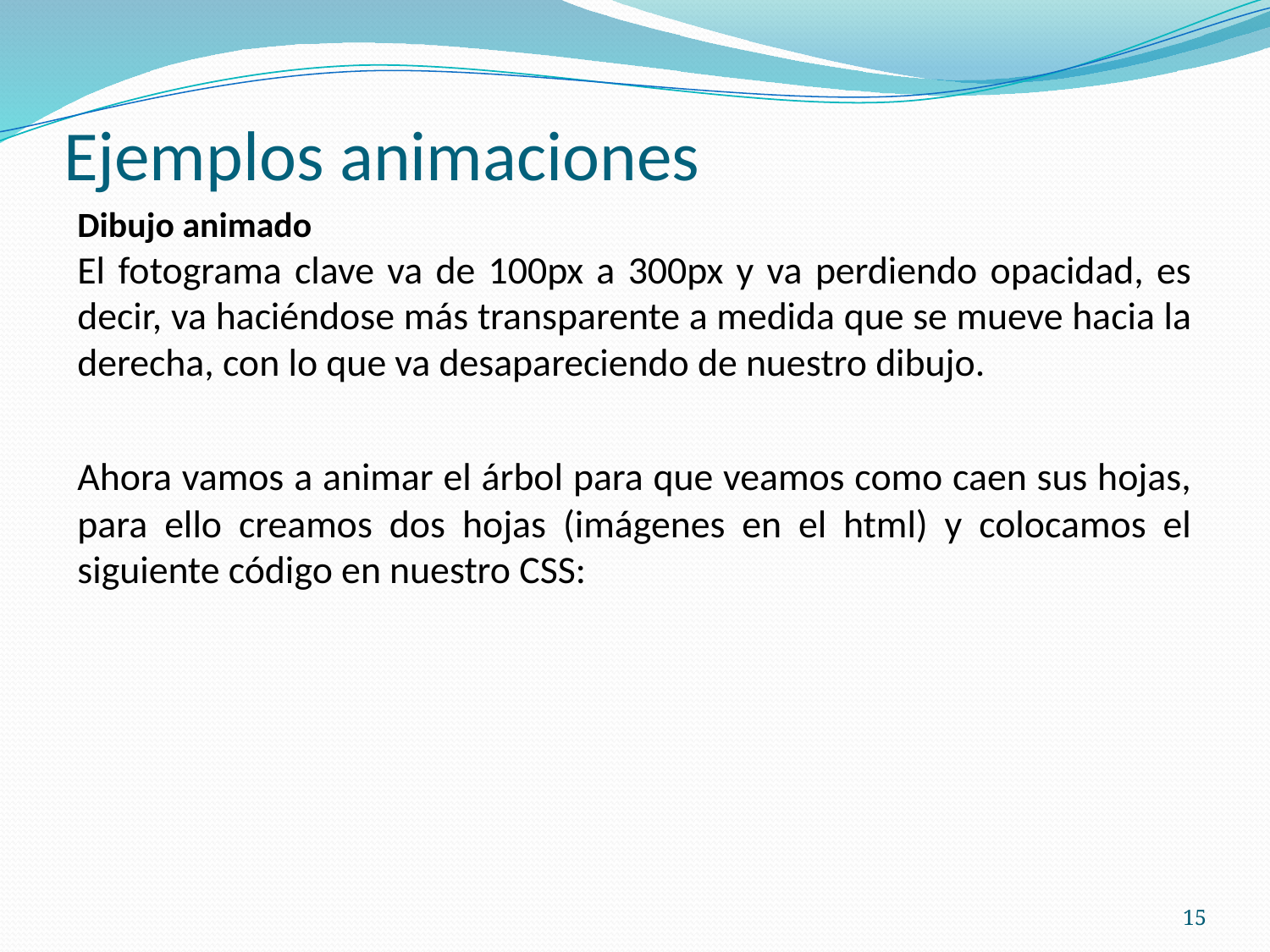

# Ejemplos animaciones
Dibujo animado
El fotograma clave va de 100px a 300px y va perdiendo opacidad, es decir, va haciéndose más transparente a medida que se mueve hacia la derecha, con lo que va desapareciendo de nuestro dibujo.

Ahora vamos a animar el árbol para que veamos como caen sus hojas, para ello creamos dos hojas (imágenes en el html) y colocamos el siguiente código en nuestro CSS:

15